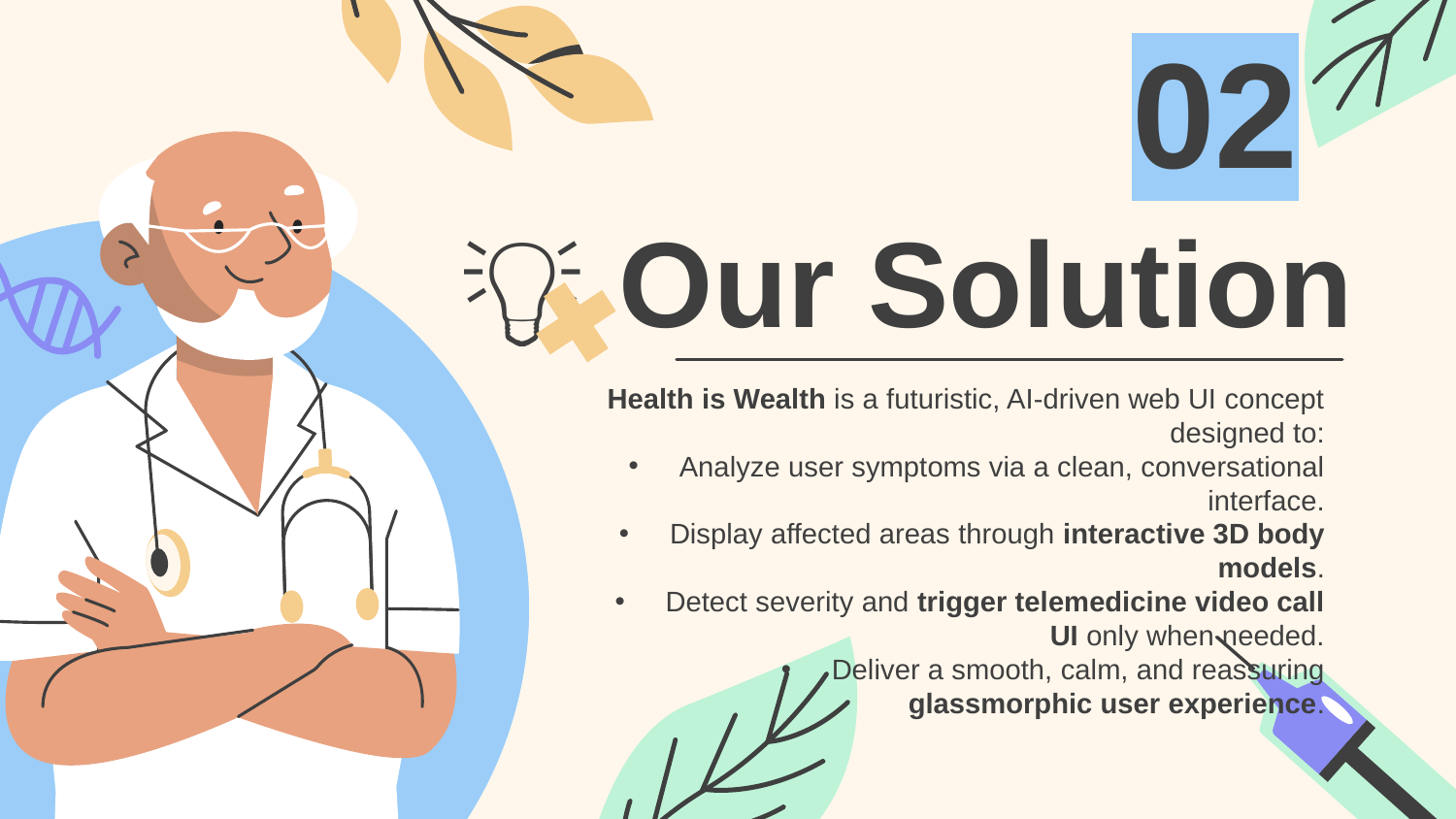

02

# 💡 Our Solution

Health is Wealth is a futuristic, AI-driven web UI concept designed to:
Analyze user symptoms via a clean, conversational interface.
Display affected areas through interactive 3D body models.
Detect severity and trigger telemedicine video call UI only when needed.
Deliver a smooth, calm, and reassuring glassmorphic user experience.